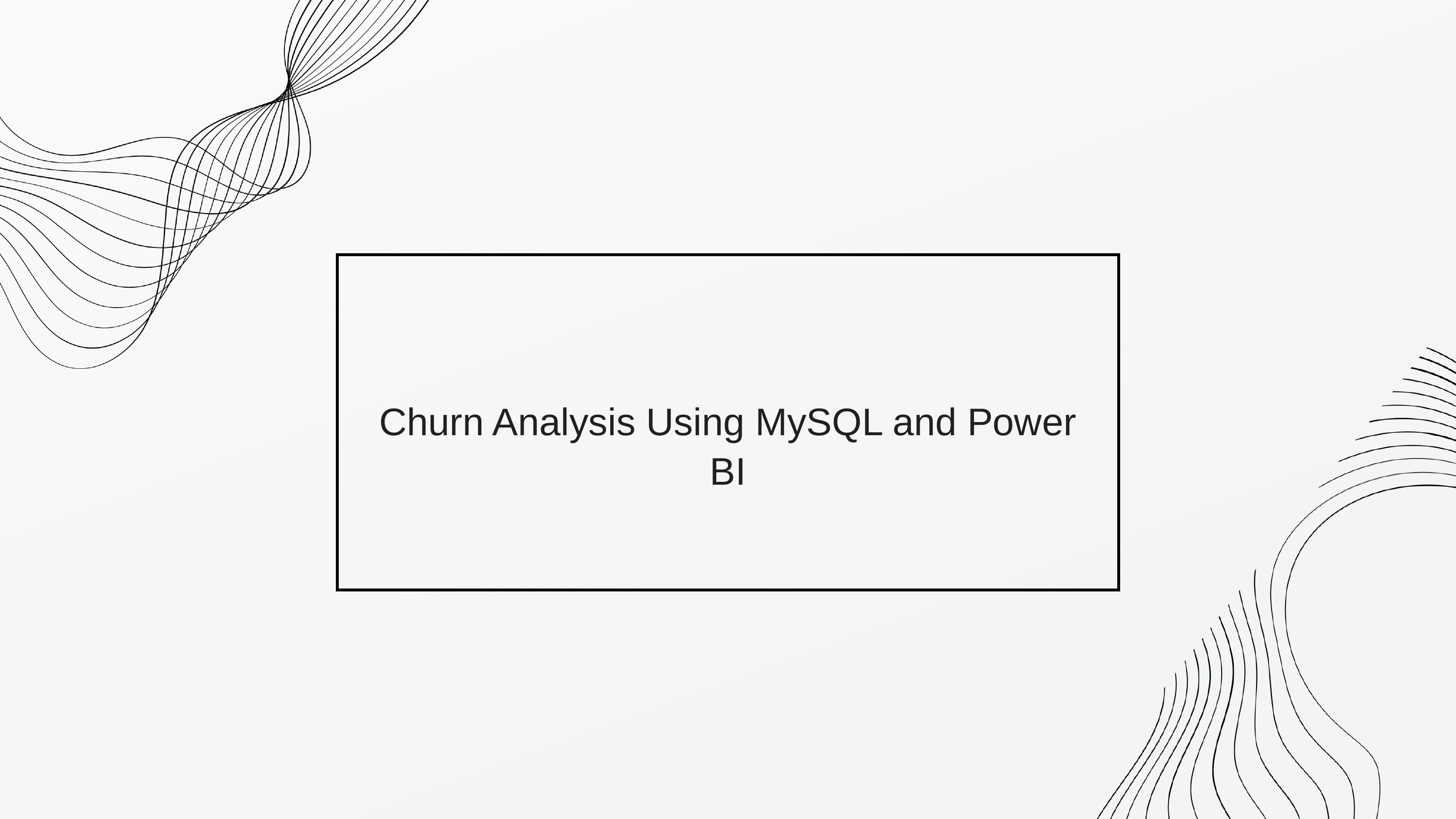

Churn Analysis Using MySQL and Power BI